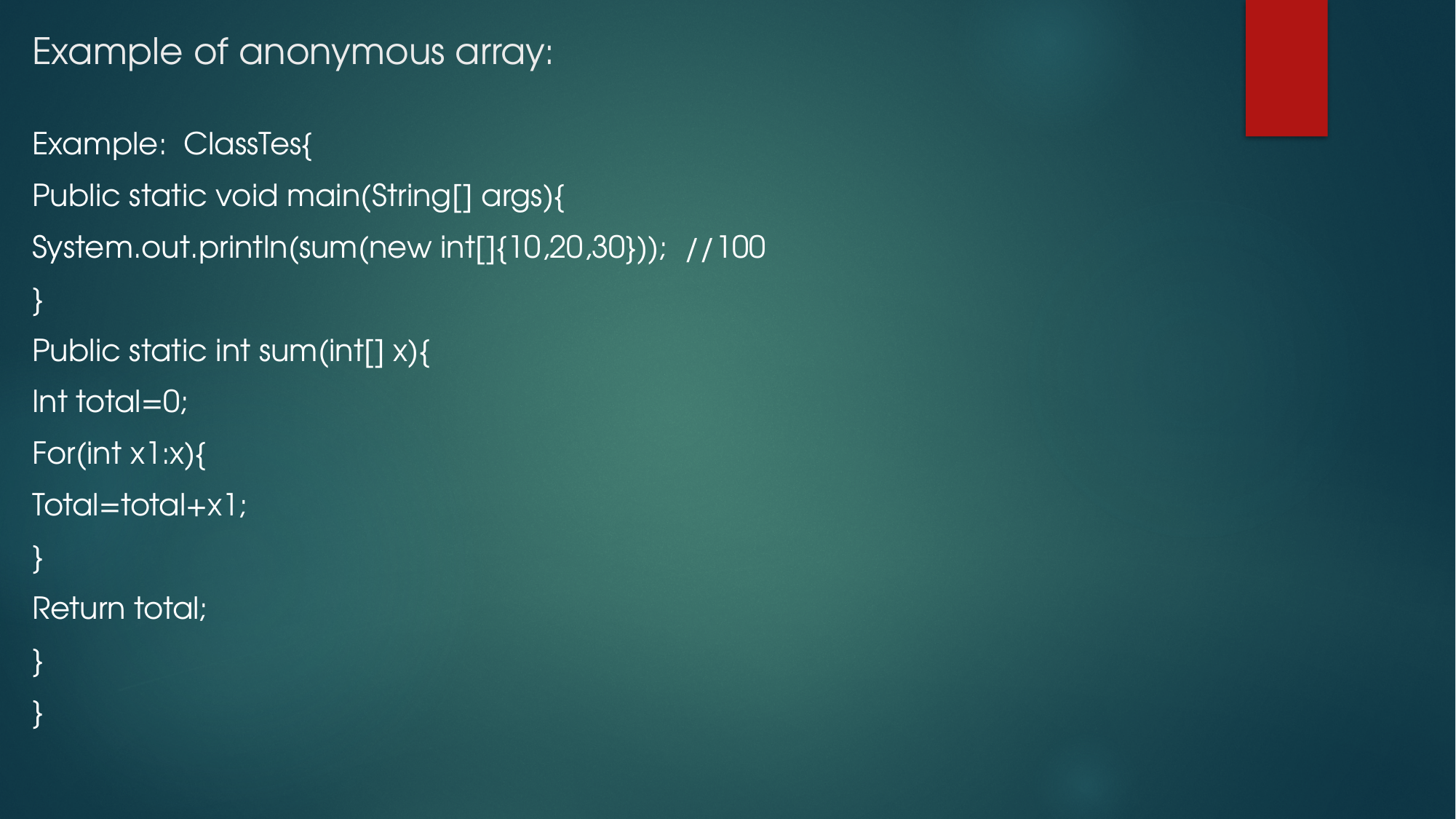

# Example of anonymous array:
Example:  ClassTes{
Public static void main(String[] args){
System.out.println(sum(new int[]{10,20,30}));  //100
}
Public static int sum(int[] x){
Int total=0;
For(int x1:x){
Total=total+x1;
}
Return total;
}
}